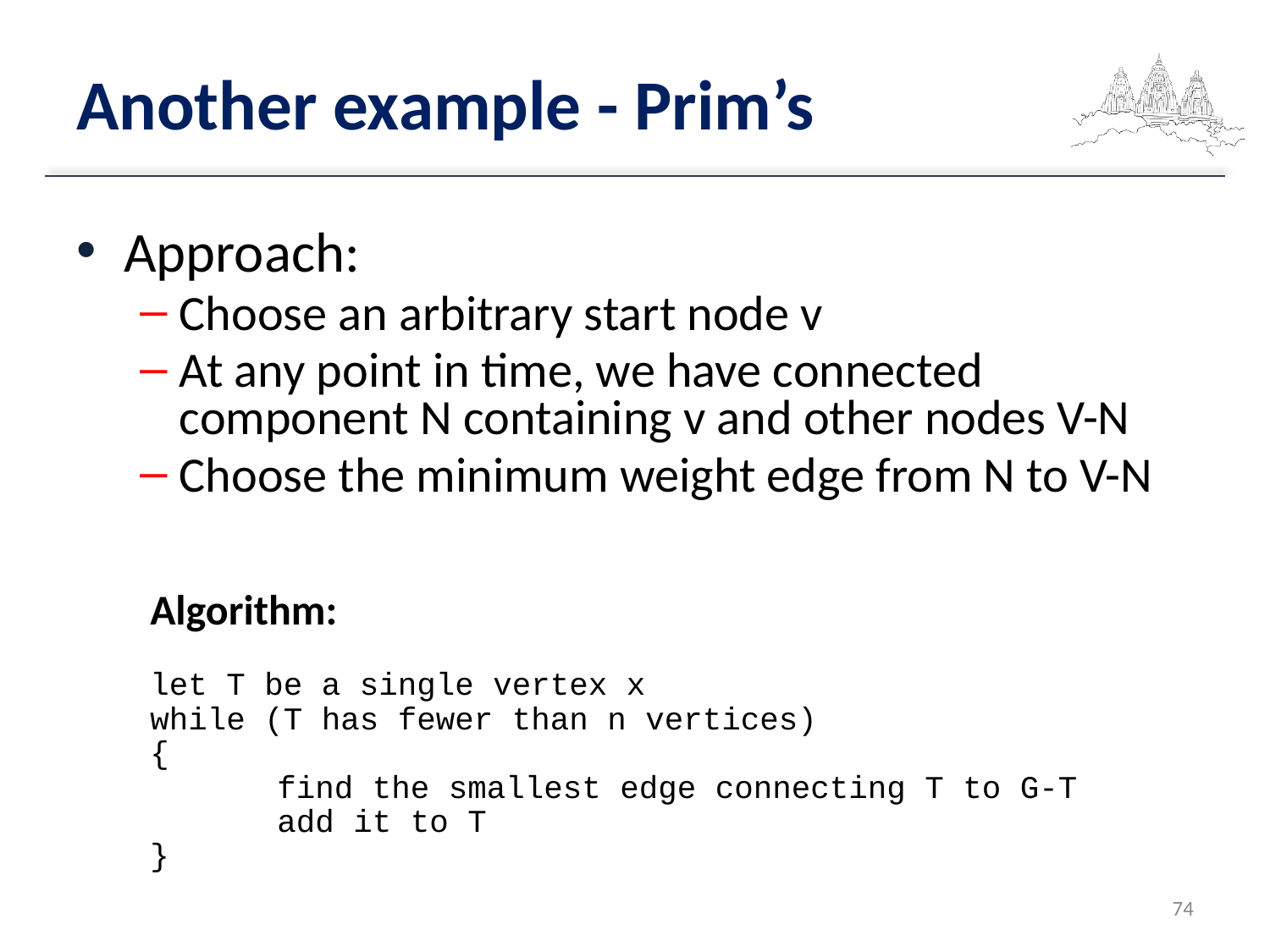

# Another example - Prim’s
Approach:
Choose an arbitrary start node v
At any point in time, we have connected component N containing v and other nodes V-N
Choose the minimum weight edge from N to V-N
Algorithm:

let T be a single vertex x
while (T has fewer than n vertices)
{
	find the smallest edge connecting T to G-T
	add it to T
}
74